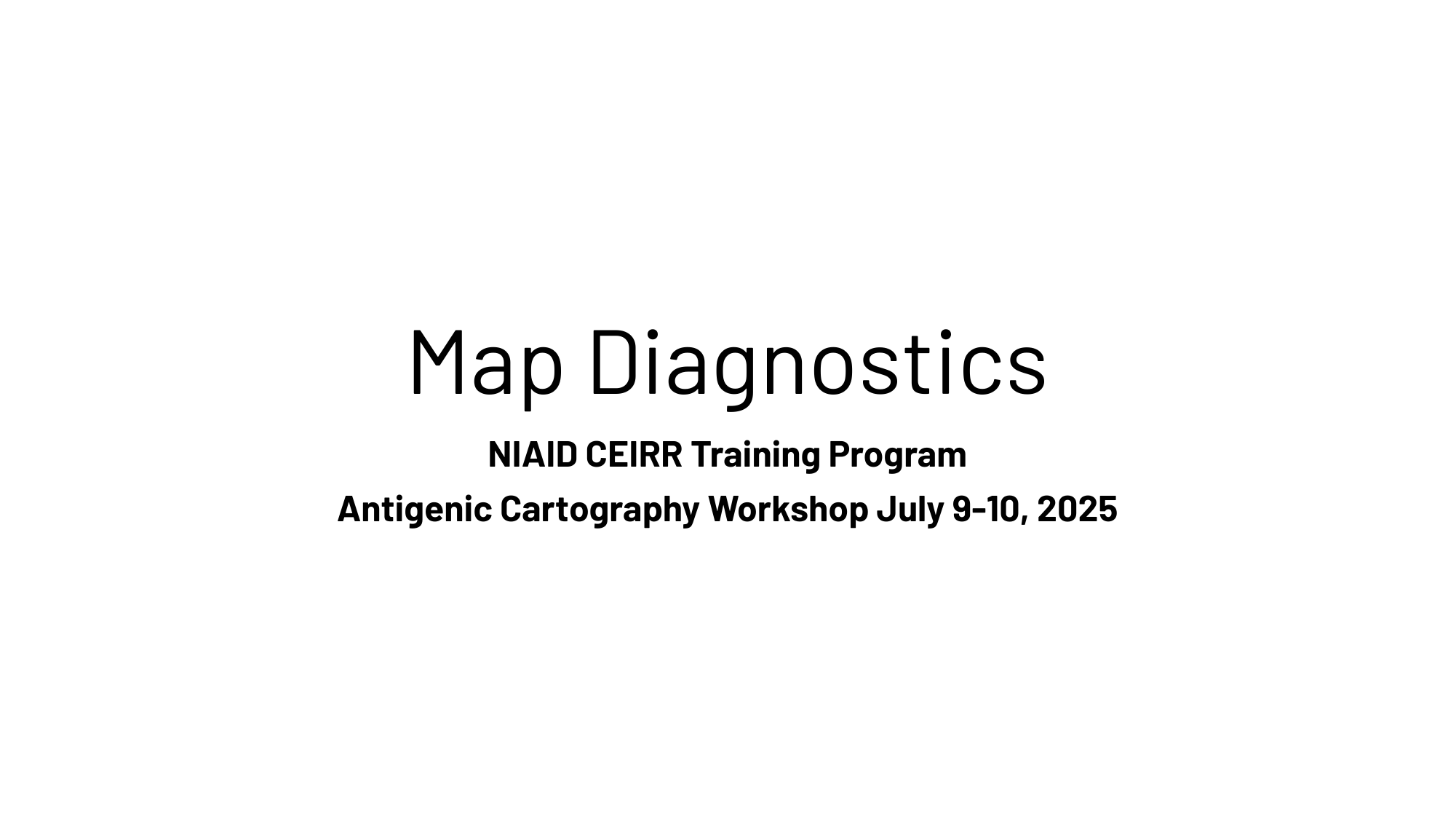

# Map Diagnostics
NIAID CEIRR Training Program
Antigenic Cartography Workshop July 9-10, 2025